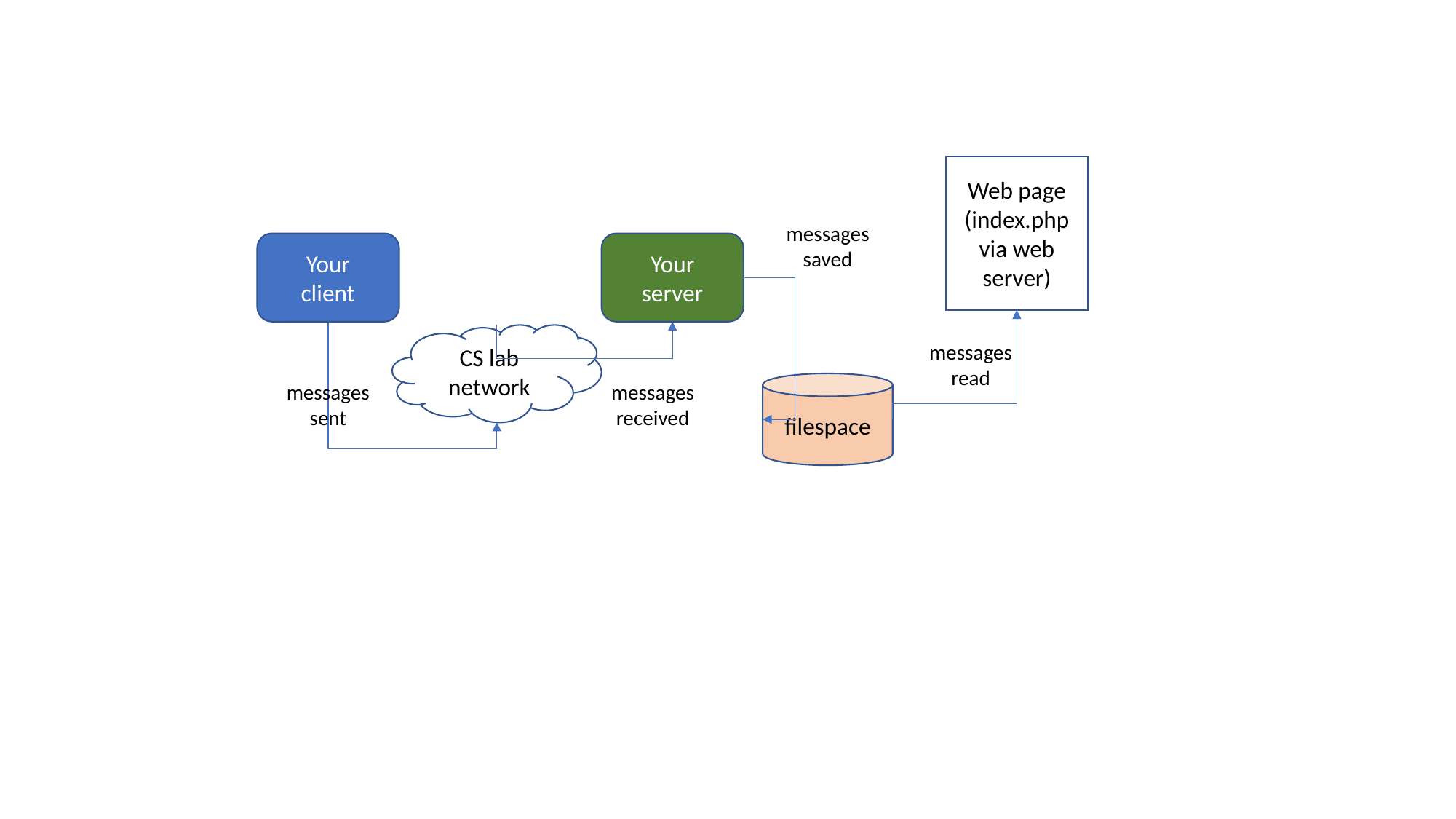

Web page
(index.php
via web server)
messages
saved
Your
client
Your
server
CS lab
network
messages
read
messages
sent
messages
received
filespace